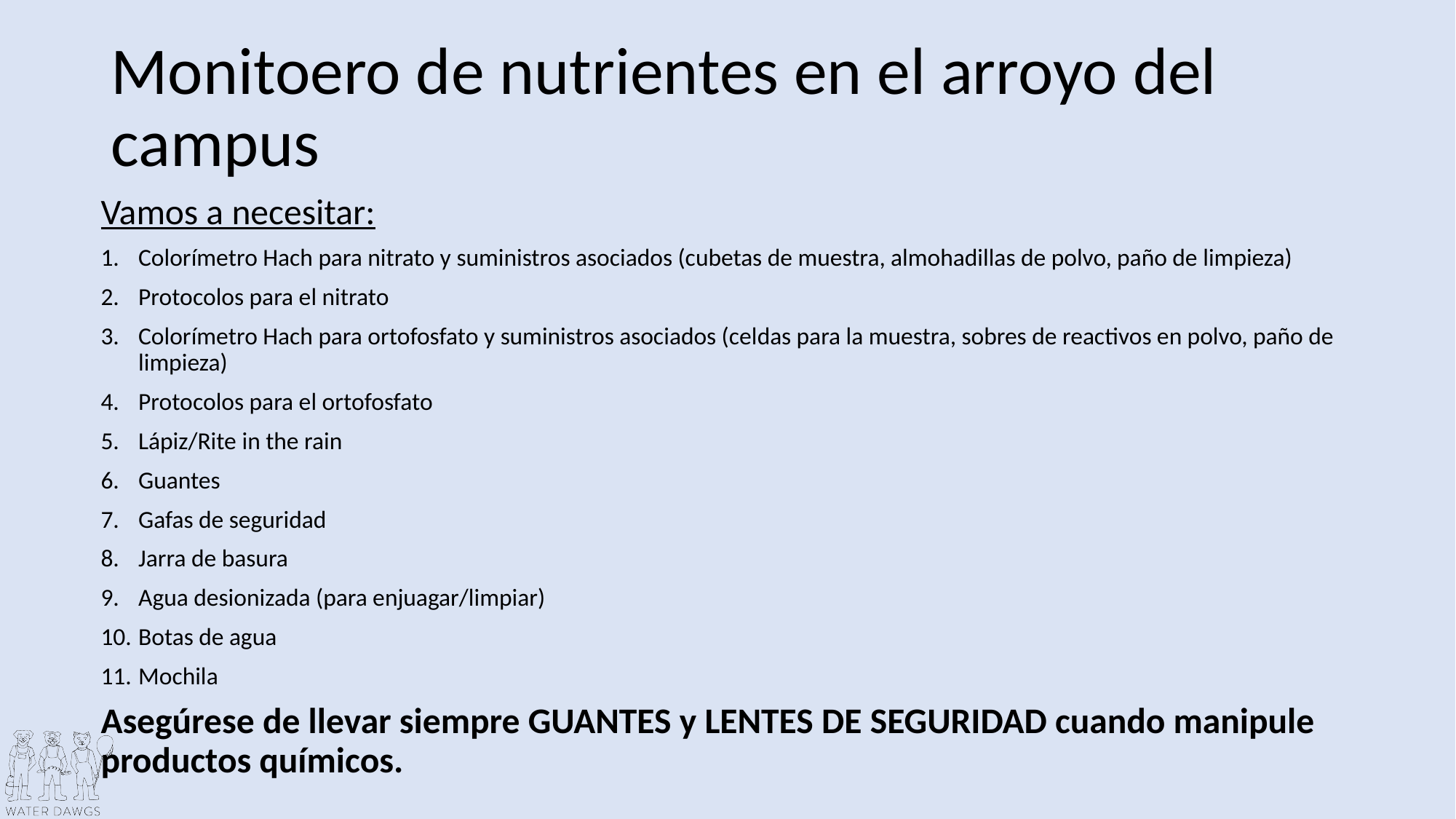

# Monitoero de nutrientes en el arroyo del campus
Vamos a necesitar:
Colorímetro Hach para nitrato y suministros asociados (cubetas de muestra, almohadillas de polvo, paño de limpieza)
Protocolos para el nitrato
Colorímetro Hach para ortofosfato y suministros asociados (celdas para la muestra, sobres de reactivos en polvo, paño de limpieza)
Protocolos para el ortofosfato
Lápiz/Rite in the rain
Guantes
Gafas de seguridad
Jarra de basura
Agua desionizada (para enjuagar/limpiar)
Botas de agua
Mochila
Asegúrese de llevar siempre GUANTES y LENTES DE SEGURIDAD cuando manipule productos químicos.